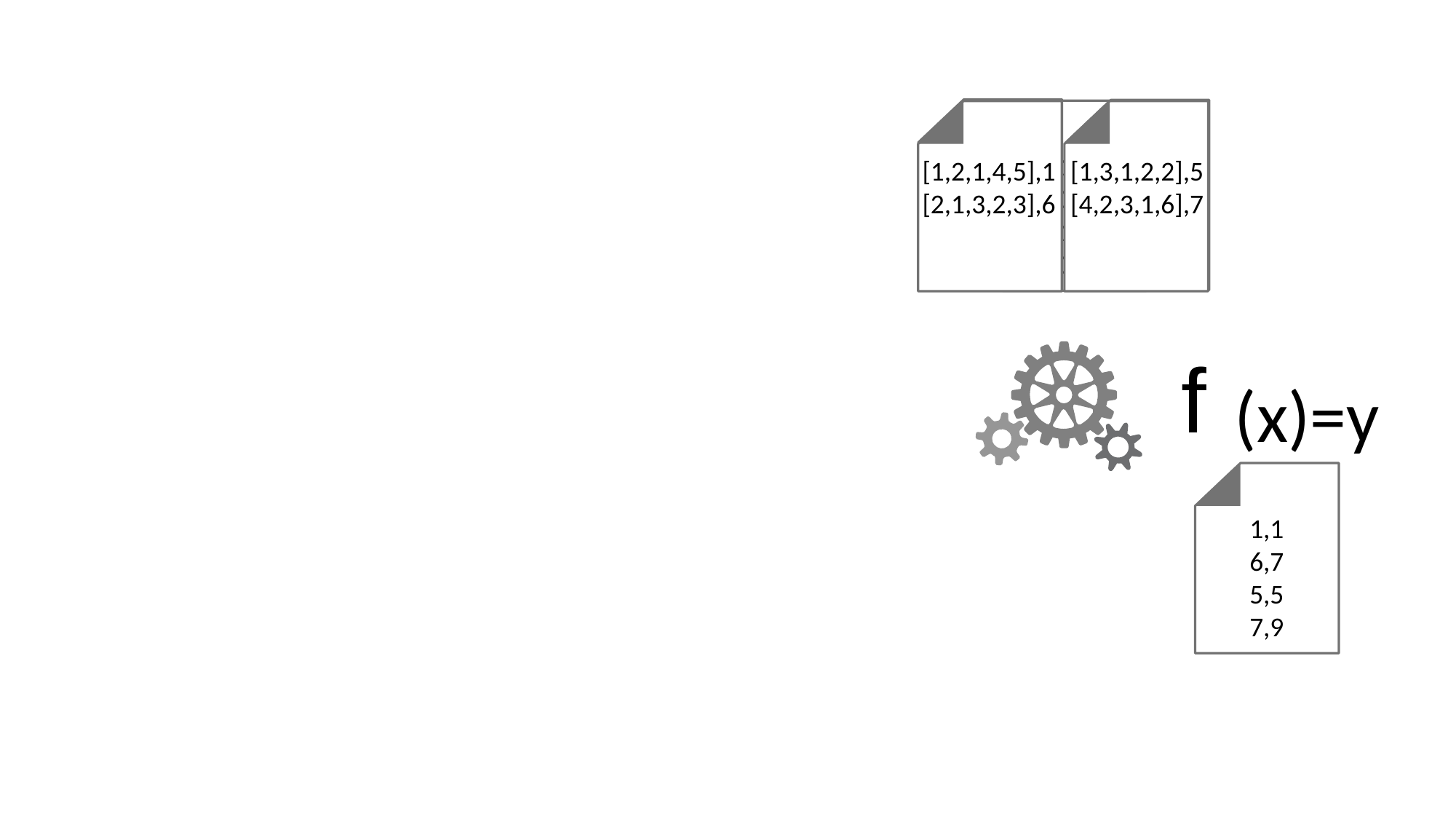

1,2,1,4,5,1
2,1,3,2,3,6

1,3,1,2,2,5
4,2,3,1,6,7

1,2,1,4,5,1
2,1,3,2,3,6
1,3,1,2,2,5
4,2,3,1,6,7

[1,2,1,4,5],1
[2,1,3,2,3],6

[1,3,1,2,2],5
[4,2,3,1,6],7
f
(x)=y

1,1
6,7
5,5
7,9